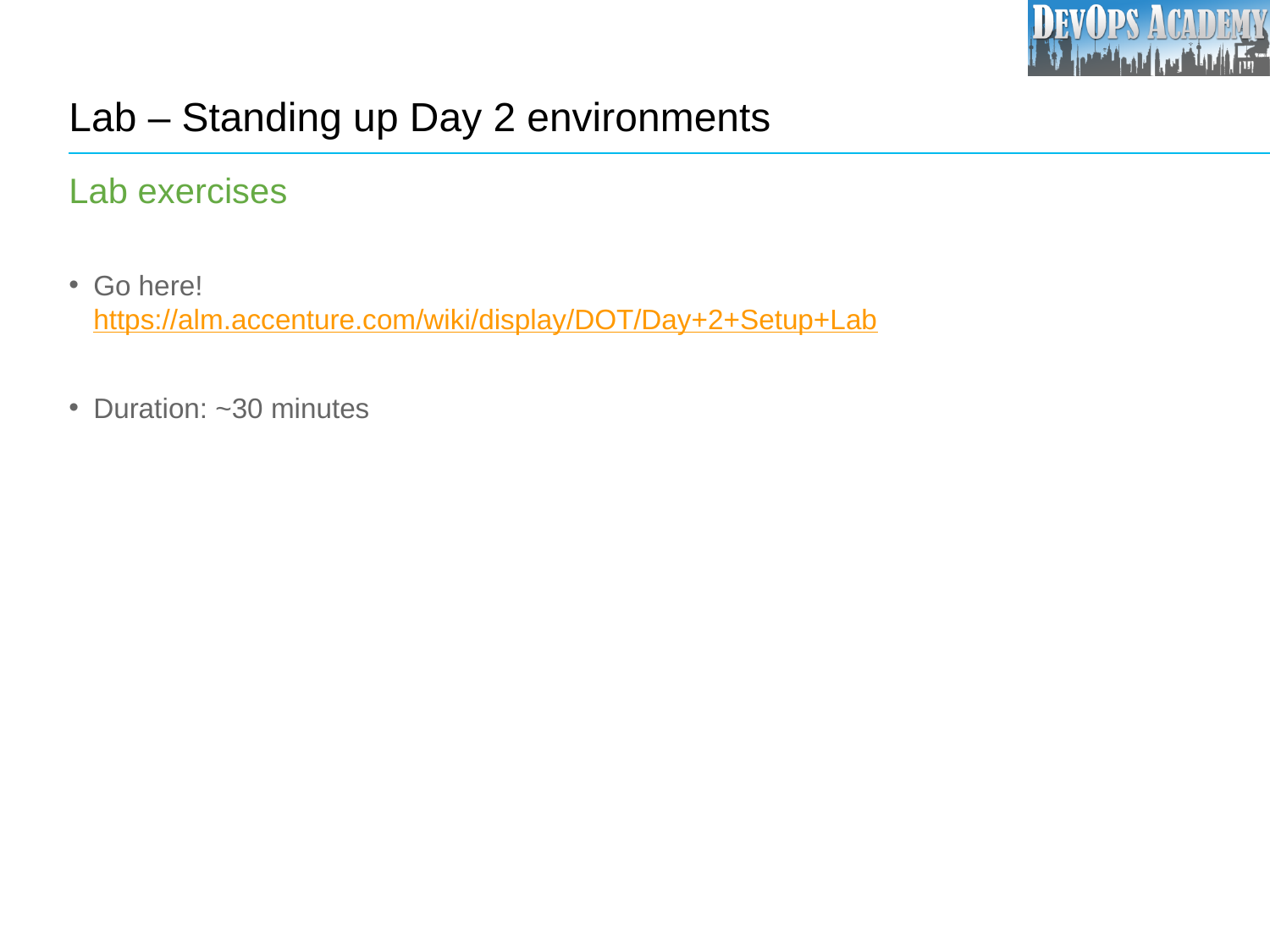

# Lab – Standing up Day 2 environments
Lab exercises

Go here!
https://alm.accenture.com/wiki/display/DOT/Day+2+Setup+Lab

Duration: ~30 minutes